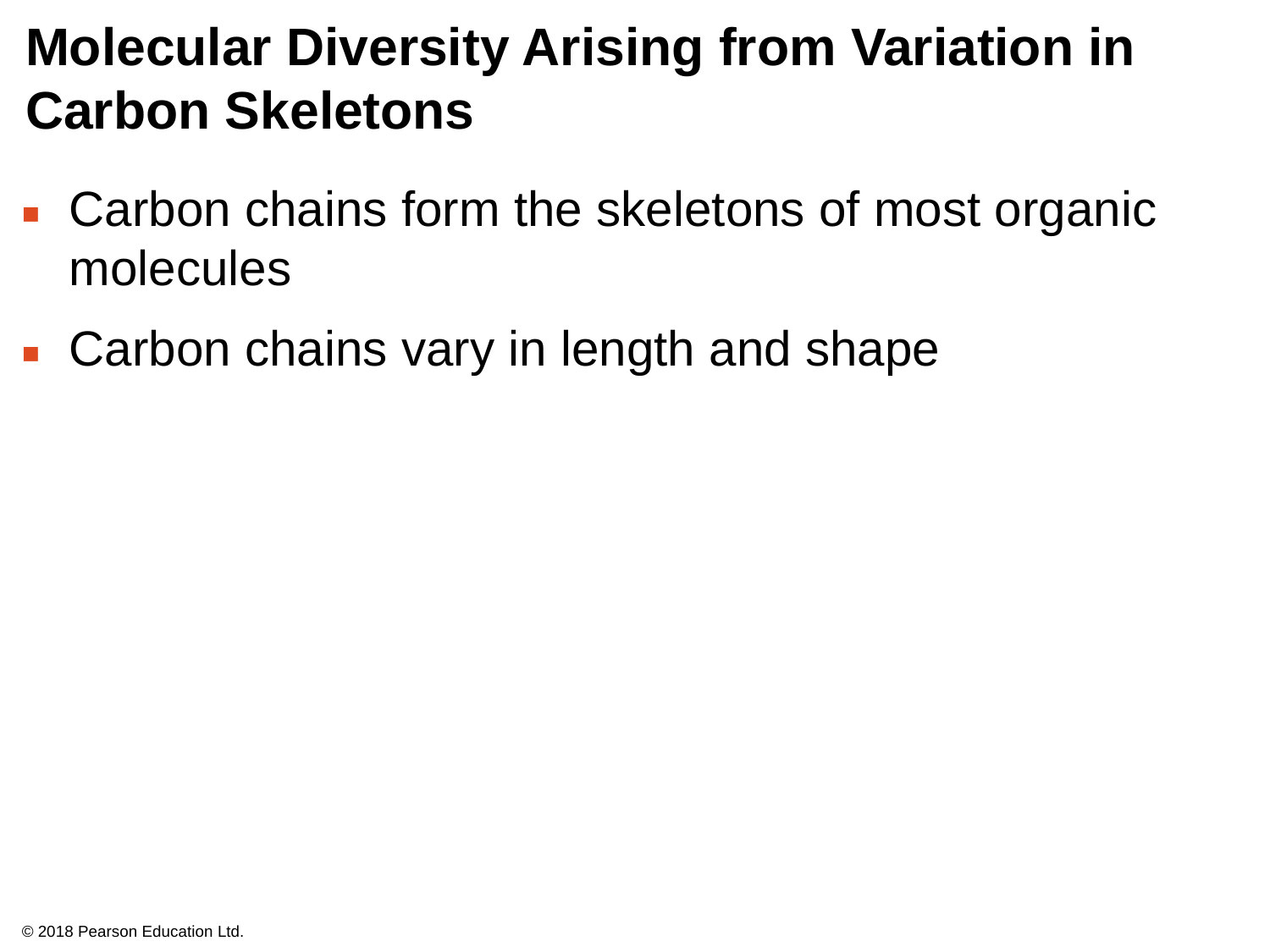

# Molecular Diversity Arising from Variation in Carbon Skeletons
Carbon chains form the skeletons of most organic molecules
Carbon chains vary in length and shape
© 2018 Pearson Education Ltd.